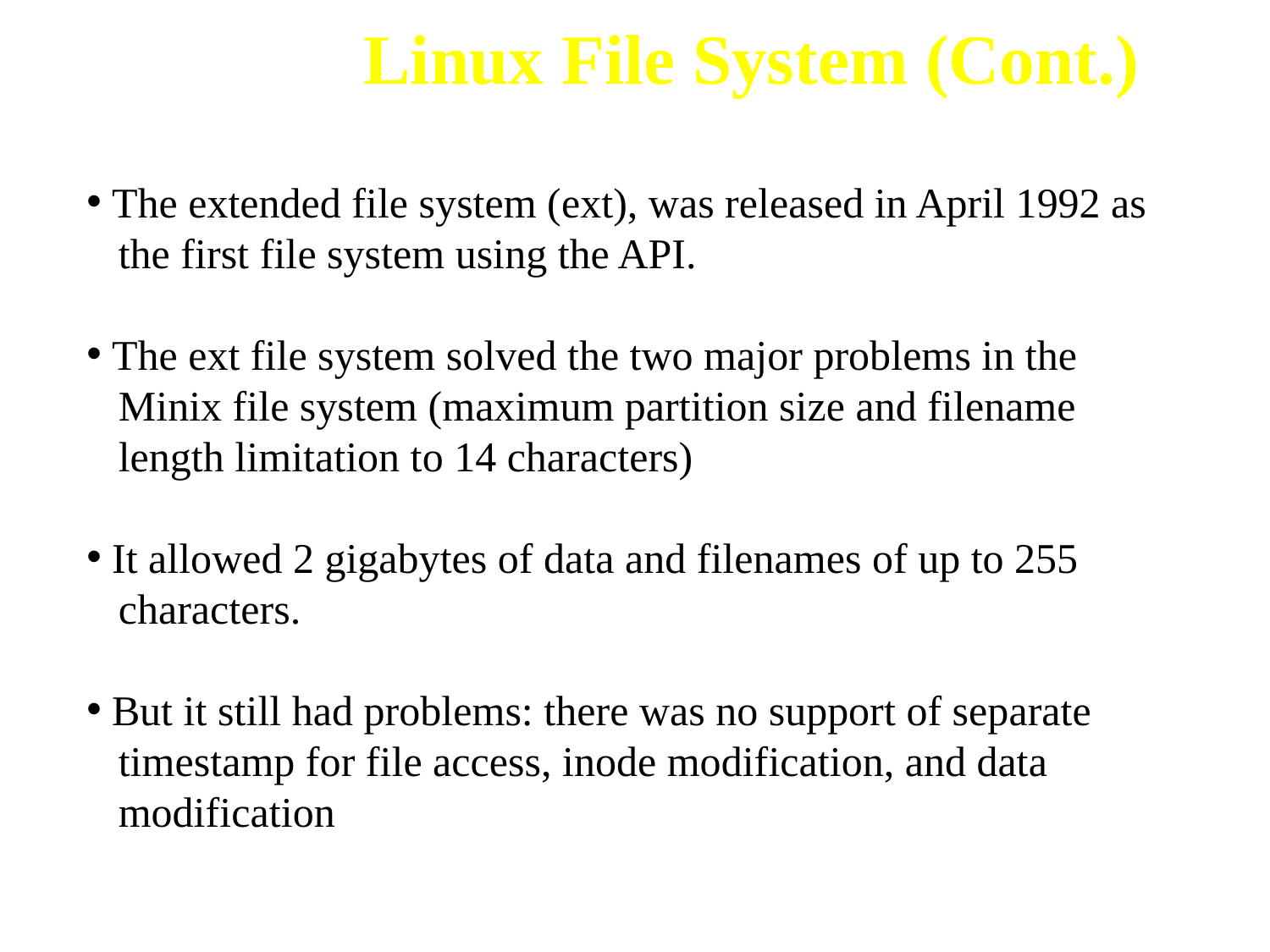

Linux File System (Cont.)
 The extended file system (ext), was released in April 1992 as
   the first file system using the API.

 The ext file system solved the two major problems in the
   Minix file system (maximum partition size and filename
   length limitation to 14 characters)

 It allowed 2 gigabytes of data and filenames of up to 255
   characters.

 But it still had problems: there was no support of separate
   timestamp for file access, inode modification, and data
   modification